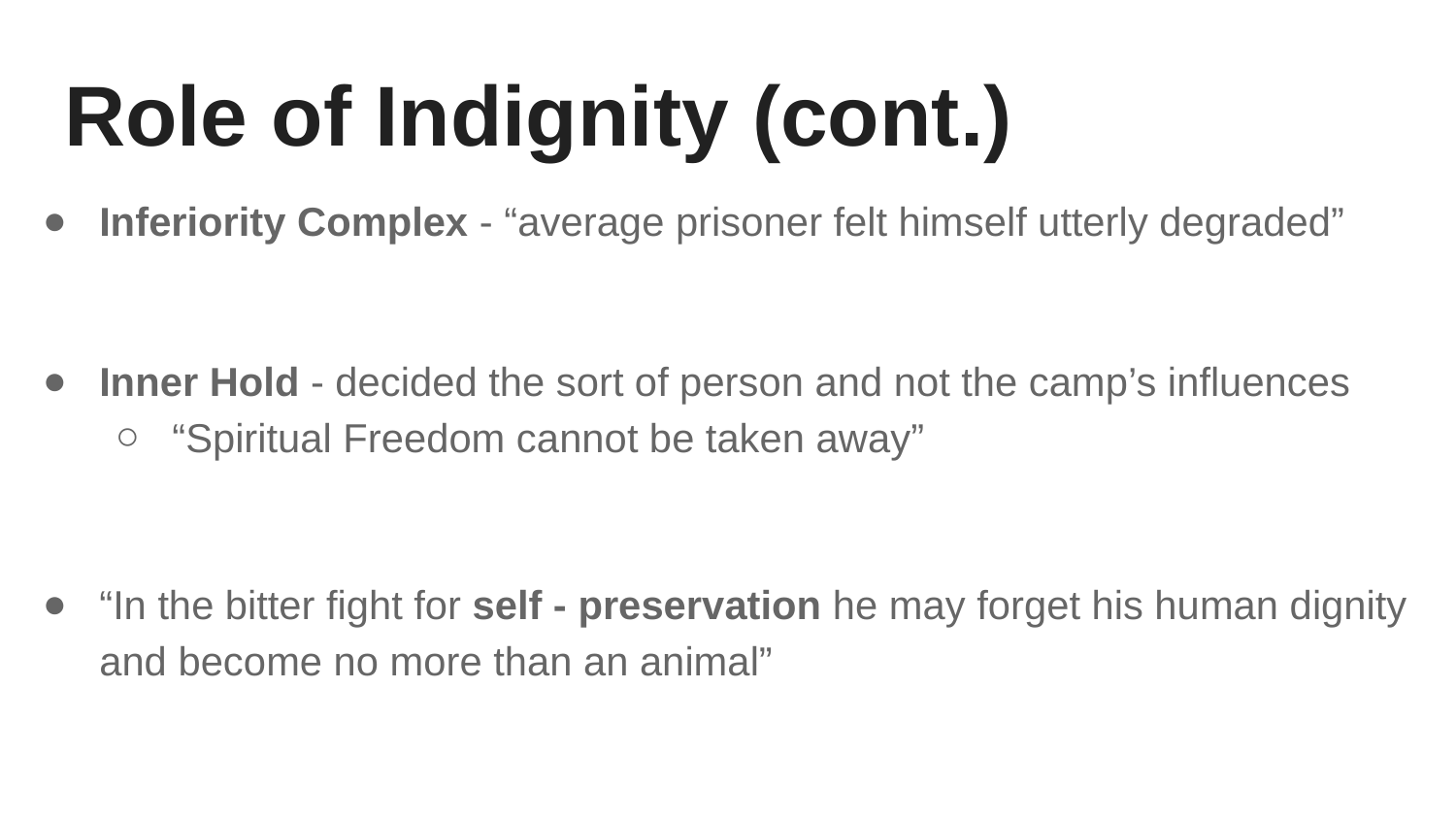

# Role of Indignity (cont.)
Inferiority Complex - “average prisoner felt himself utterly degraded”
Inner Hold - decided the sort of person and not the camp’s influences
“Spiritual Freedom cannot be taken away”
“In the bitter fight for self - preservation he may forget his human dignity and become no more than an animal”